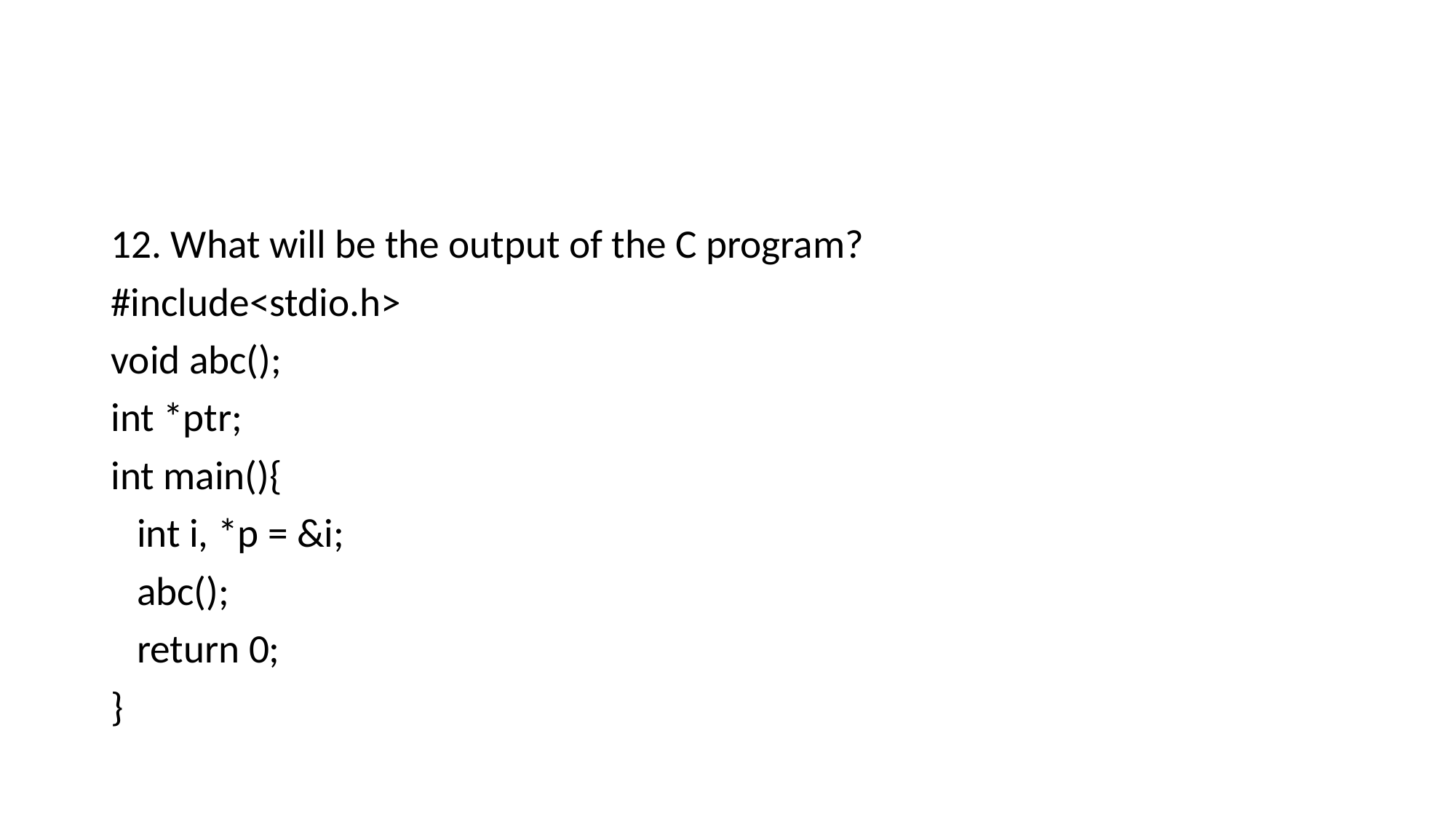

12. What will be the output of the C program?
#include<stdio.h>
void abc();
int *ptr;
int main(){
	int i, *p = &i;
	abc();
	return 0;
}